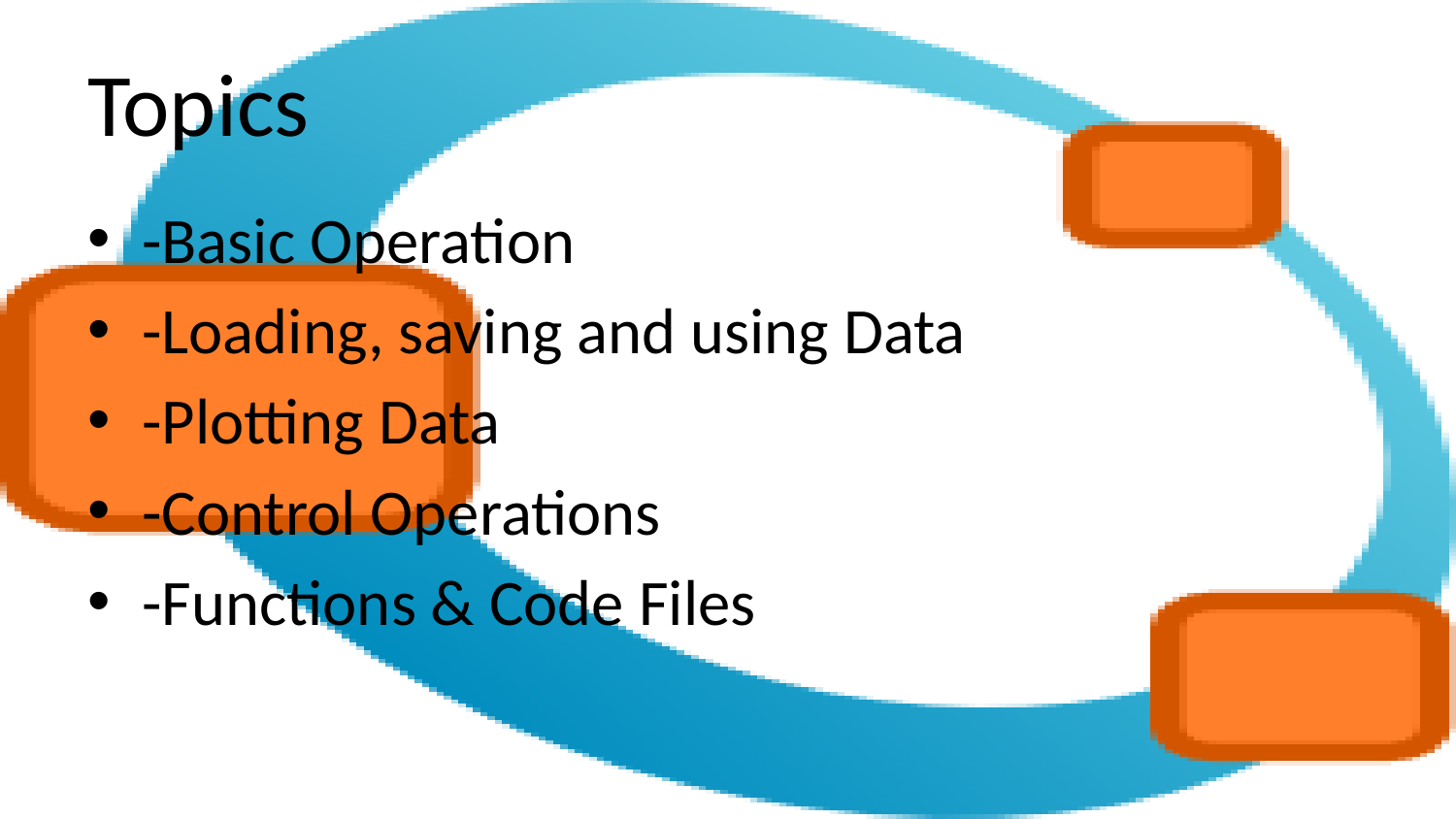

# Topics
-Basic Operation
-Loading, saving and using Data
-Plotting Data
-Control Operations
-Functions & Code Files